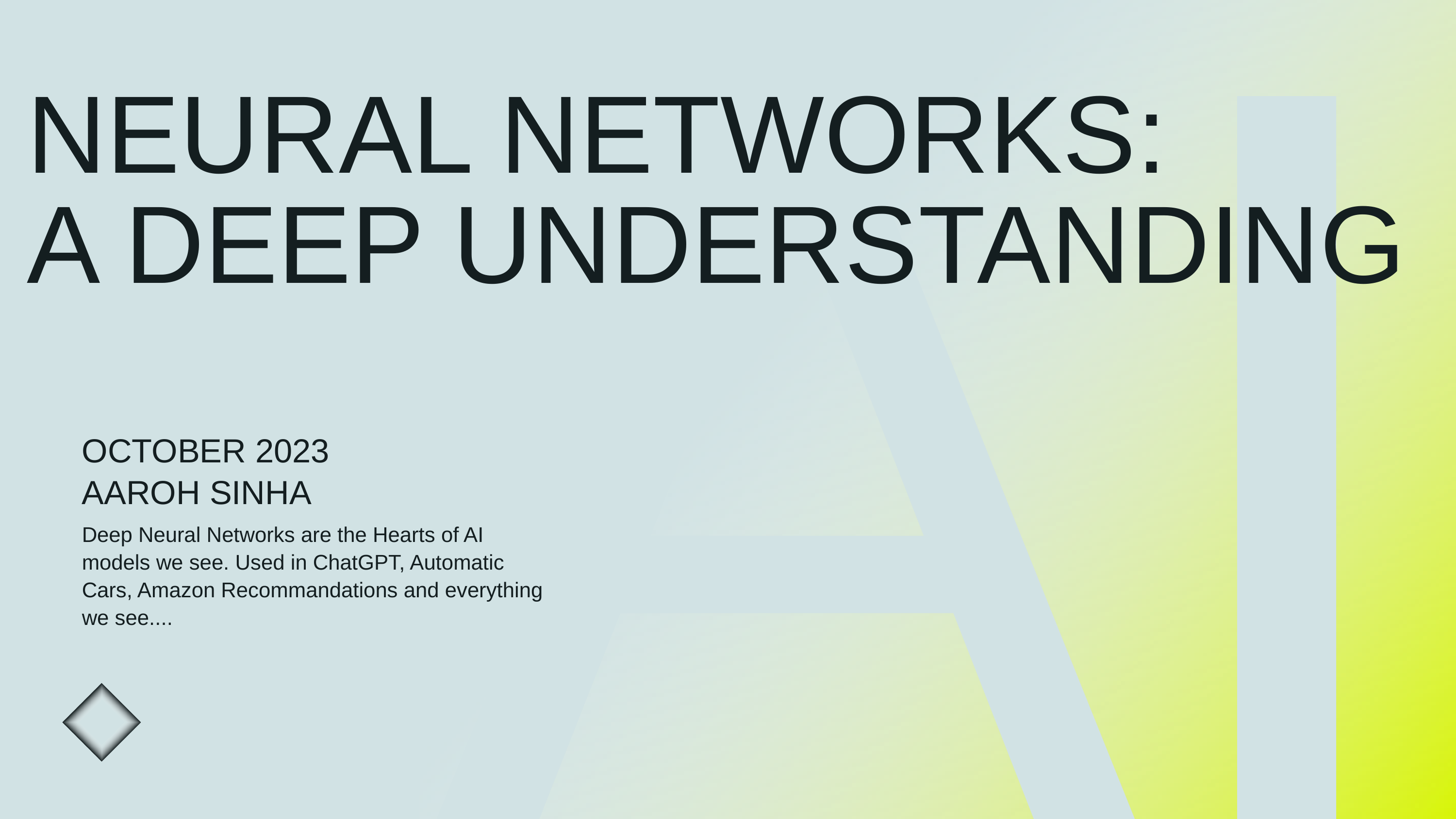

AI

NEURAL NETWORKS:
A DEEP UNDERSTANDING
OCTOBER 2023
AAROH SINHA
Deep Neural Networks are the Hearts of AI models we see. Used in ChatGPT, Automatic Cars, Amazon Recommandations and everything we see....